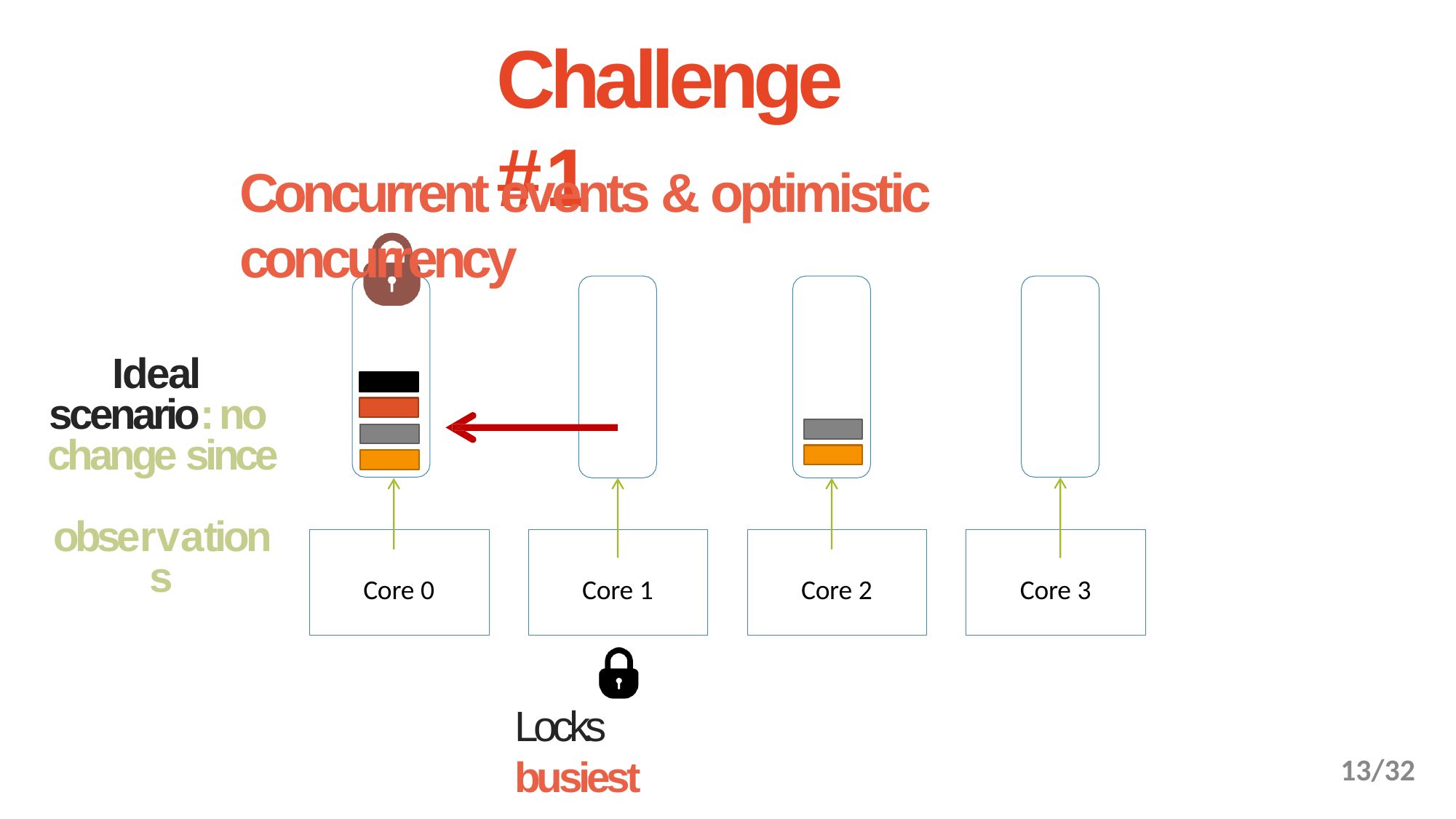

# Challenge #1
Concurrent events & optimistic concurrency

Ideal  scenario: no  change since  observations

Core 0
Core 1
Core 2
Core 3

Locks busiest
13/32